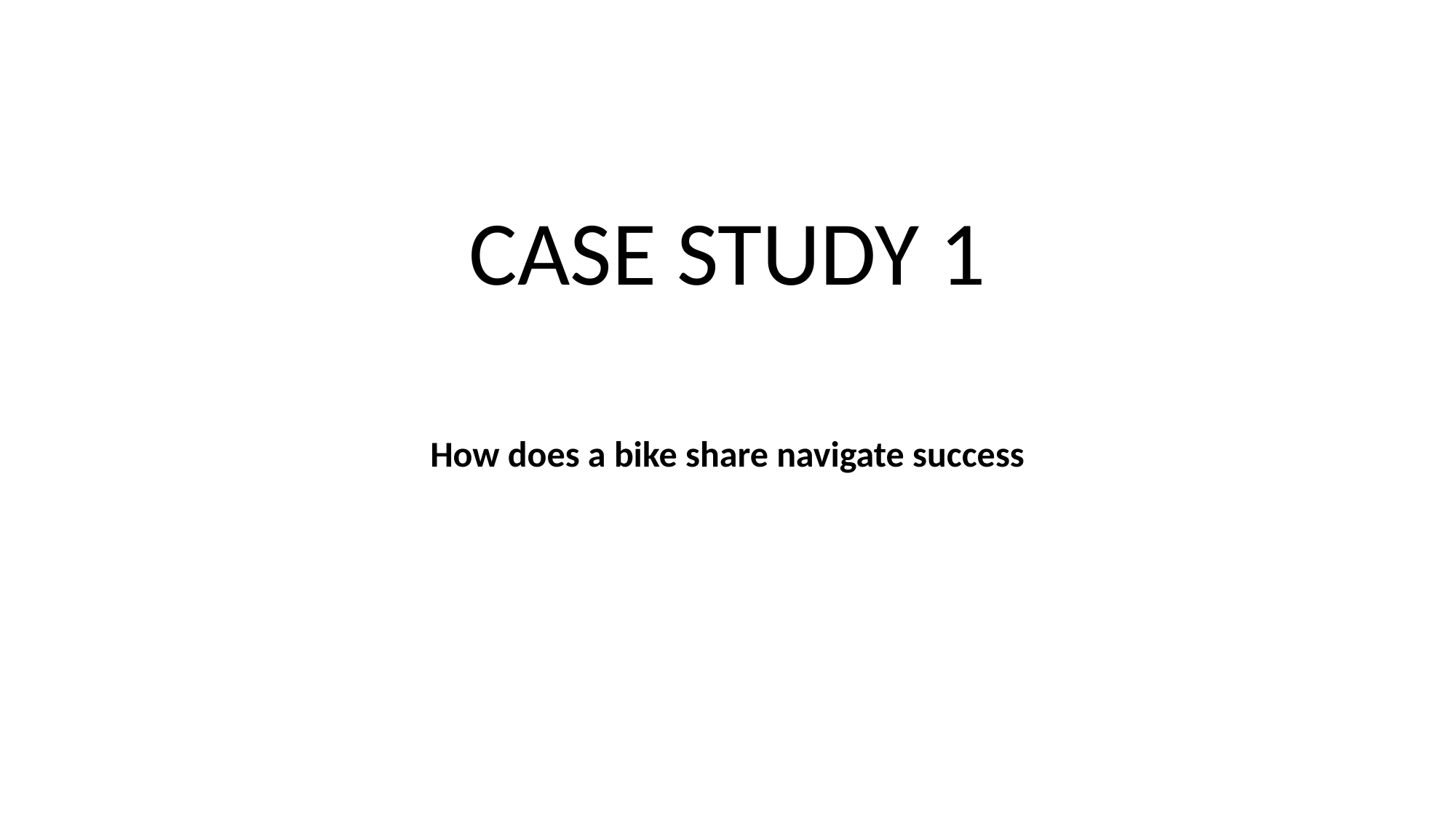

# CASE STUDY 1
How does a bike share navigate success